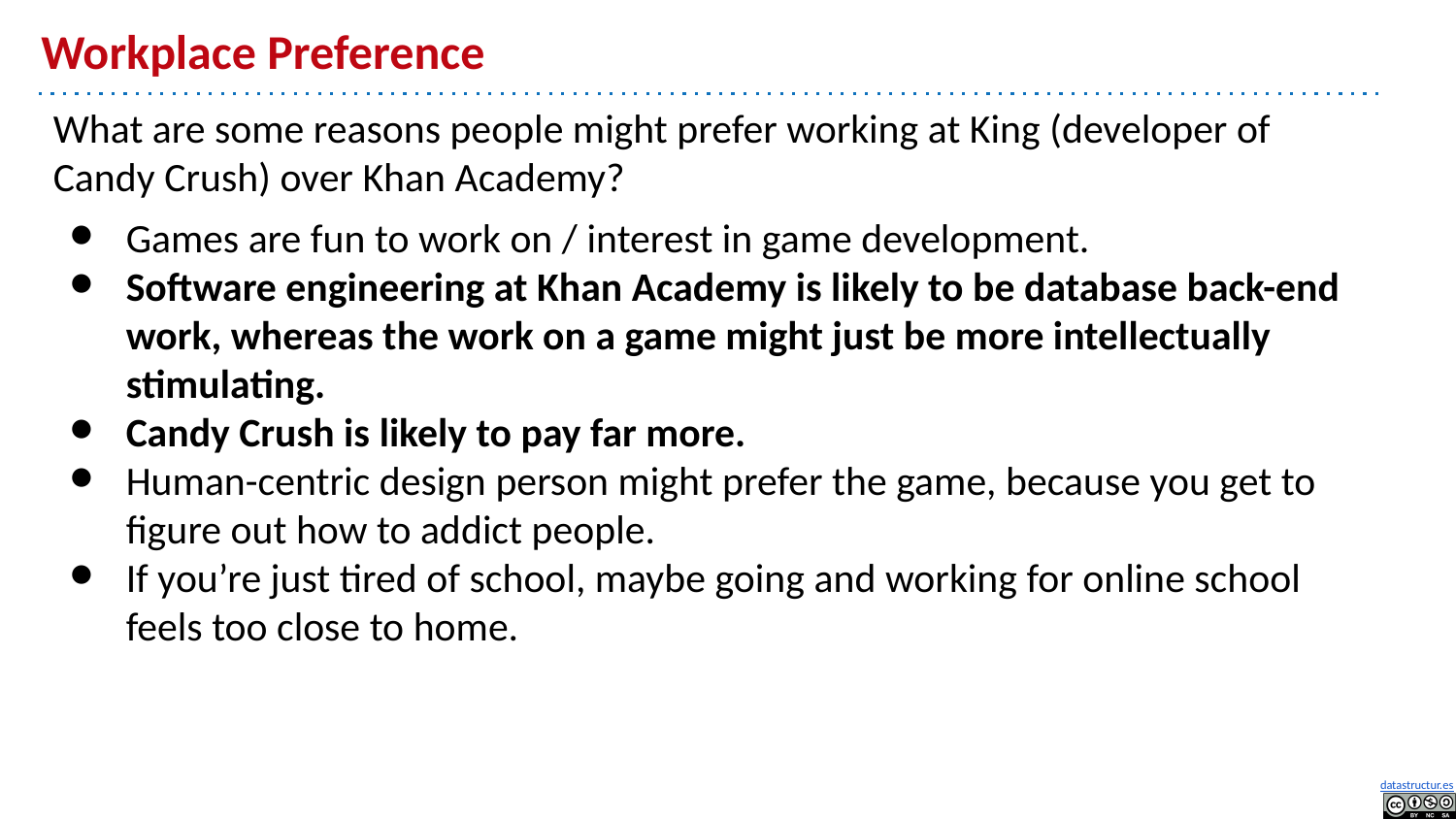

# Workplace Preference
What are some reasons people might prefer working at King (developer of Candy Crush) over Khan Academy?
Games are fun to work on / interest in game development.
Software engineering at Khan Academy is likely to be database back-end work, whereas the work on a game might just be more intellectually stimulating.
Candy Crush is likely to pay far more.
Human-centric design person might prefer the game, because you get to figure out how to addict people.
If you’re just tired of school, maybe going and working for online school feels too close to home.